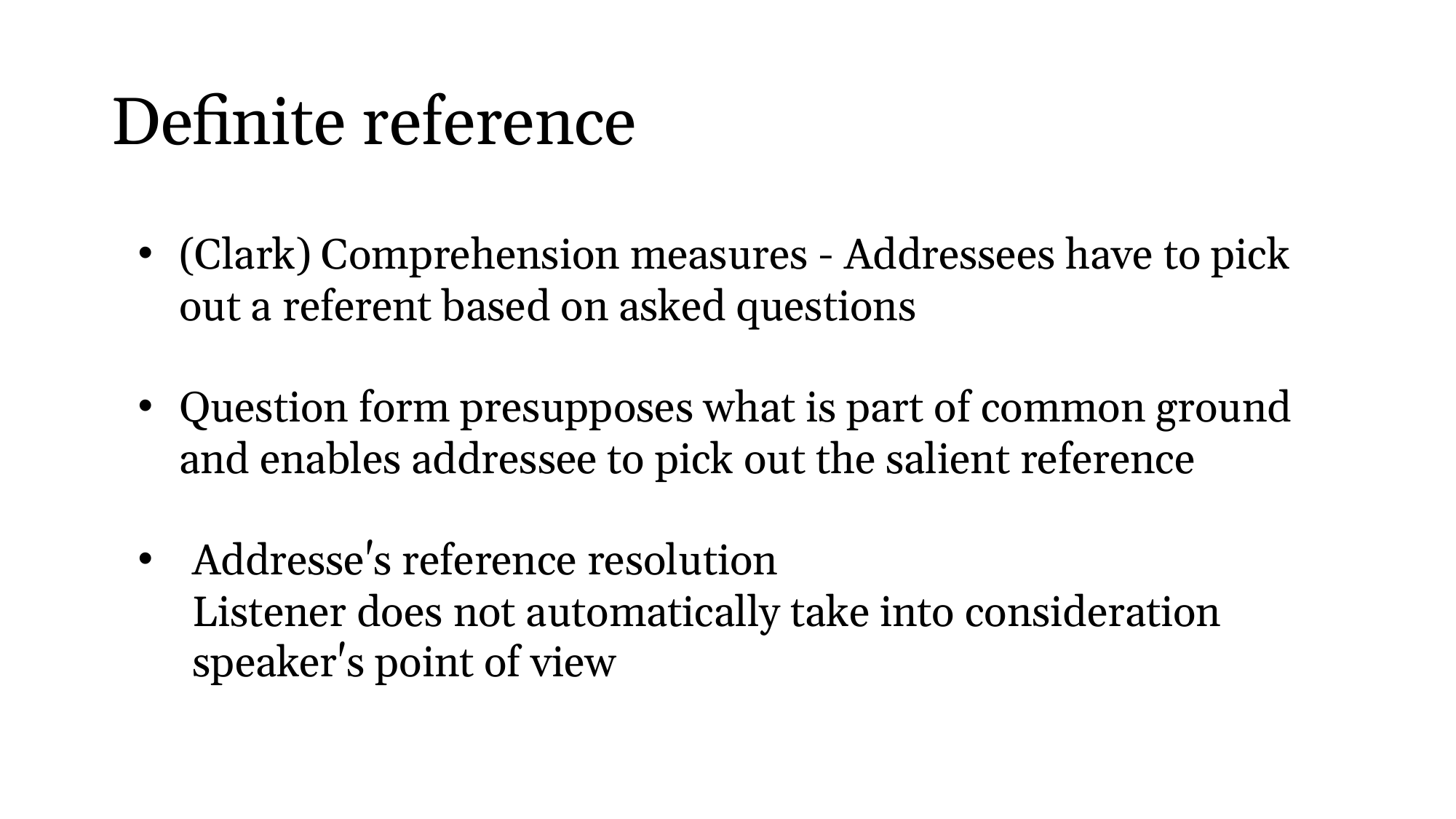

# Definite reference
(Clark) Comprehension measures - Addressees have to pick out a referent based on asked questions

Question form presupposes what is part of common ground and enables addressee to pick out the salient reference

Addresse's reference resolution
Listener does not automatically take into consideration speaker's point of view